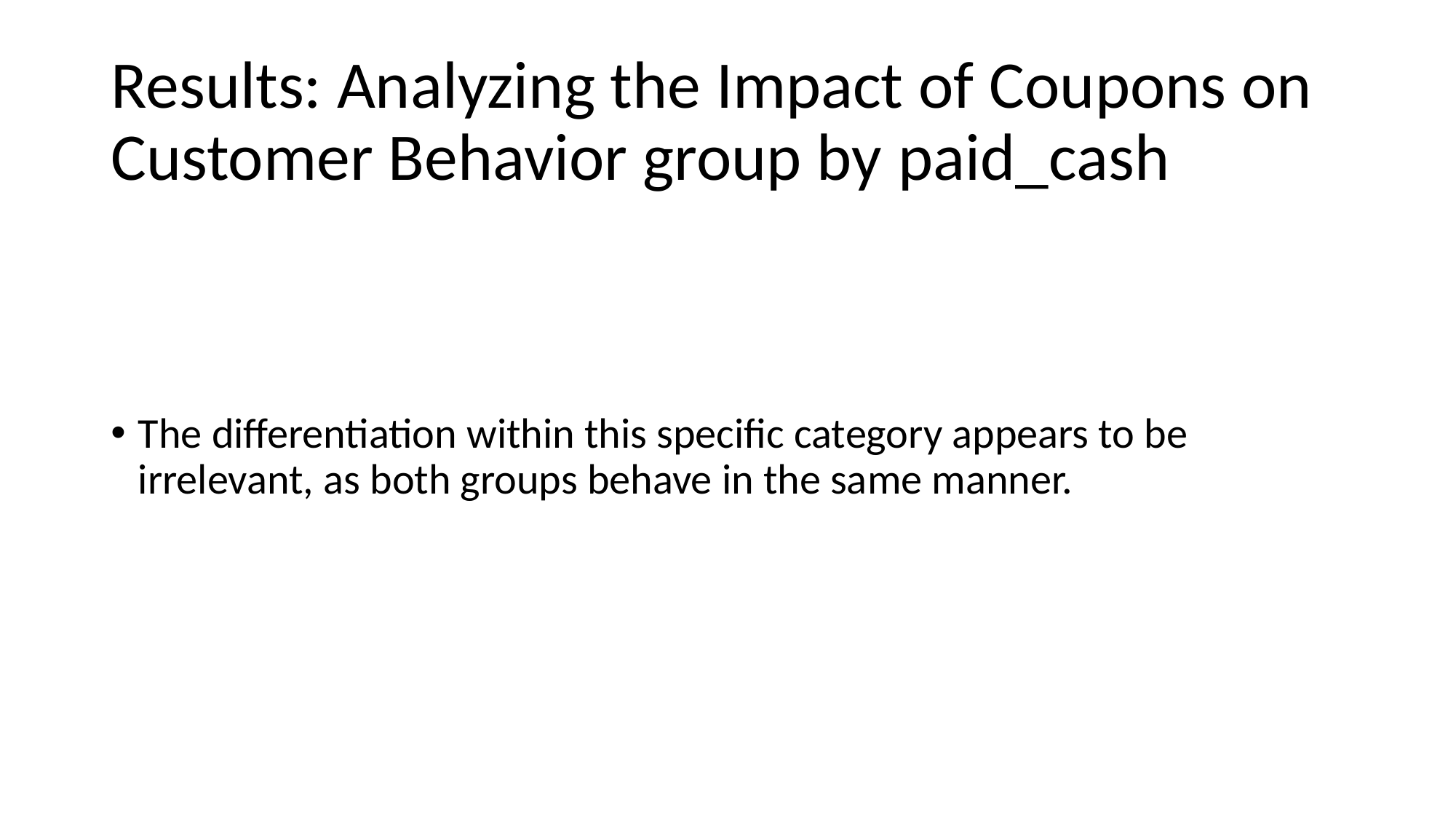

# Results: Analyzing the Impact of Coupons on Customer Behavior group by paid_cash

The differentiation within this specific category appears to be irrelevant, as both groups behave in the same manner.